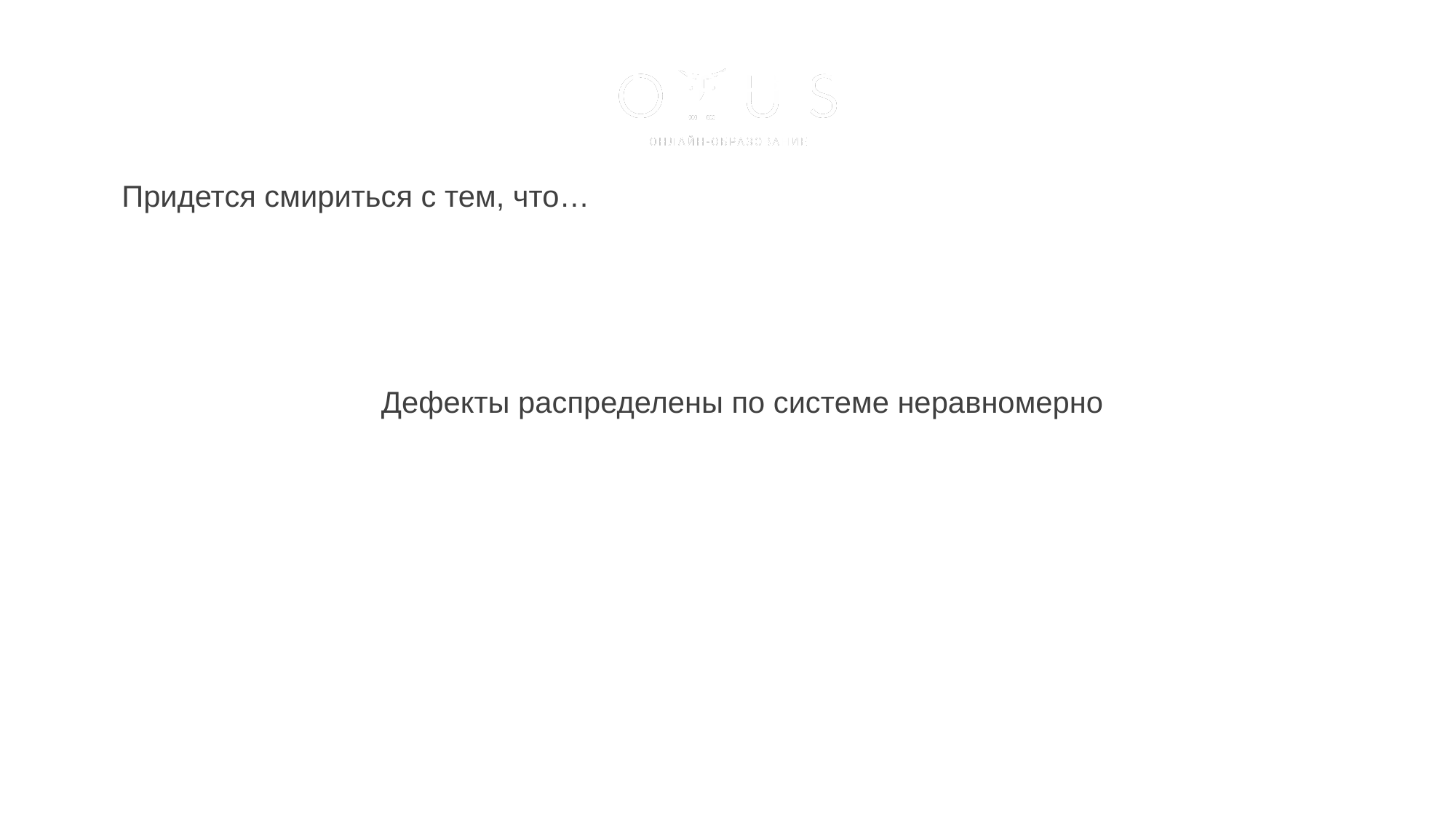

Урок 1. Основы тестирования
Придется смириться с тем, что…
Дефекты распределены по системе неравномерно